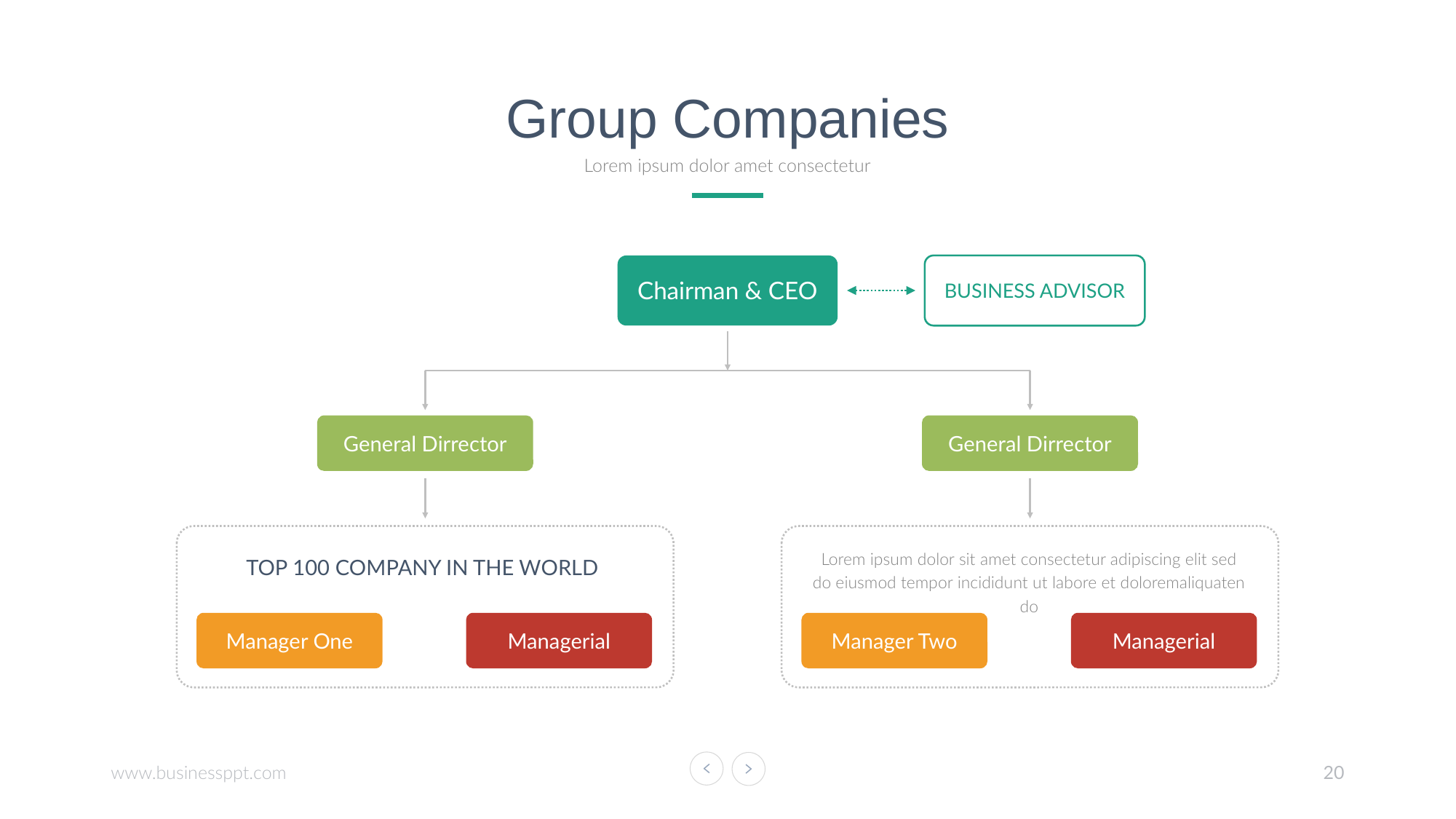

Group Companies
Lorem ipsum dolor amet consectetur

Chairman & CEO
BUSINESS ADVISOR

General Dirrector
General Dirrector

Lorem ipsum dolor sit amet consectetur adipiscing elit sed do eiusmod tempor incididunt ut labore et doloremaliquaten do
TOP 100 COMPANY IN THE WORLD

Manager One
Managerial
Manager Two
Managerial
www.businessppt.com
20